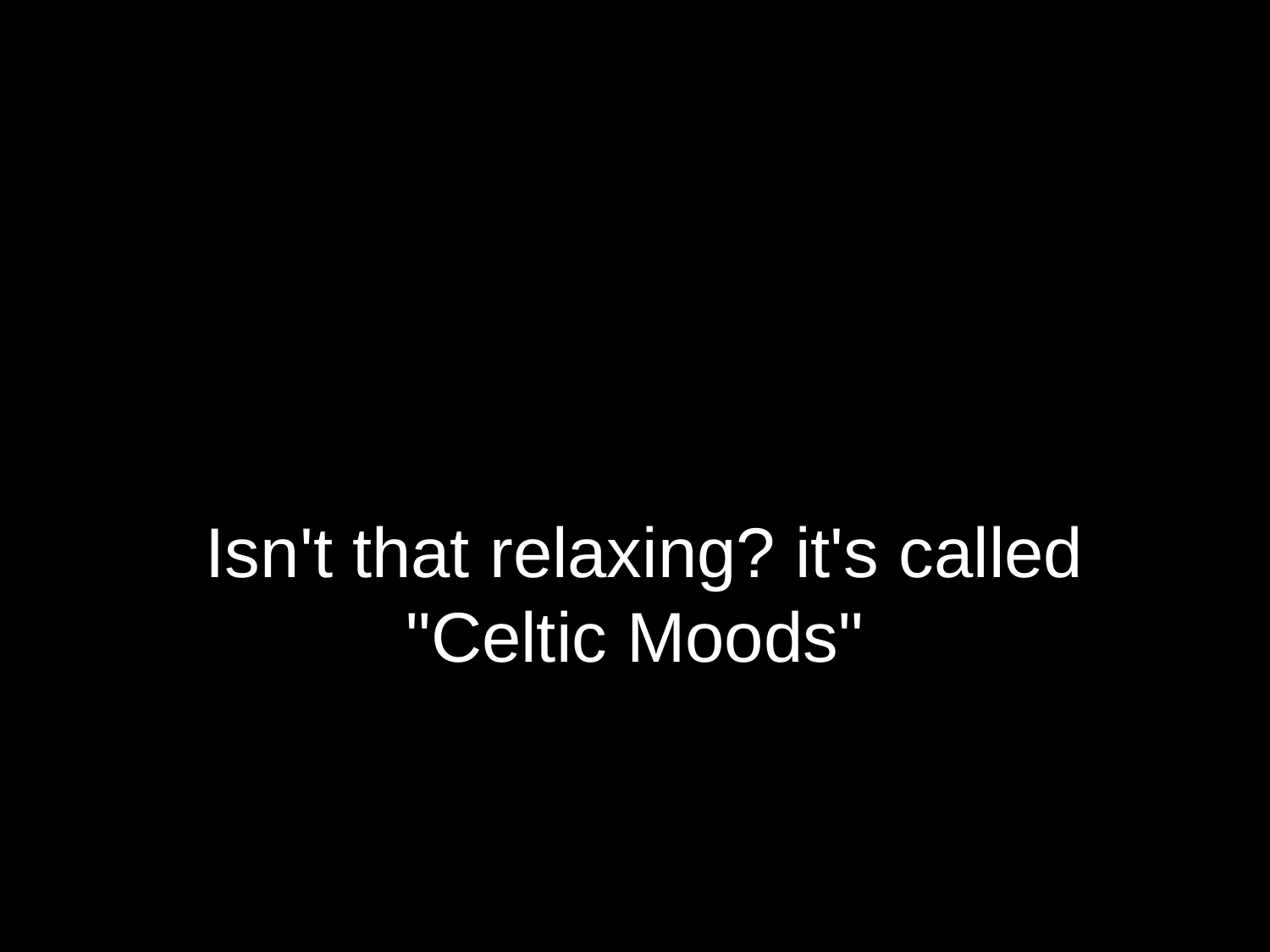

# Isn't that relaxing? it's called "Celtic Moods"